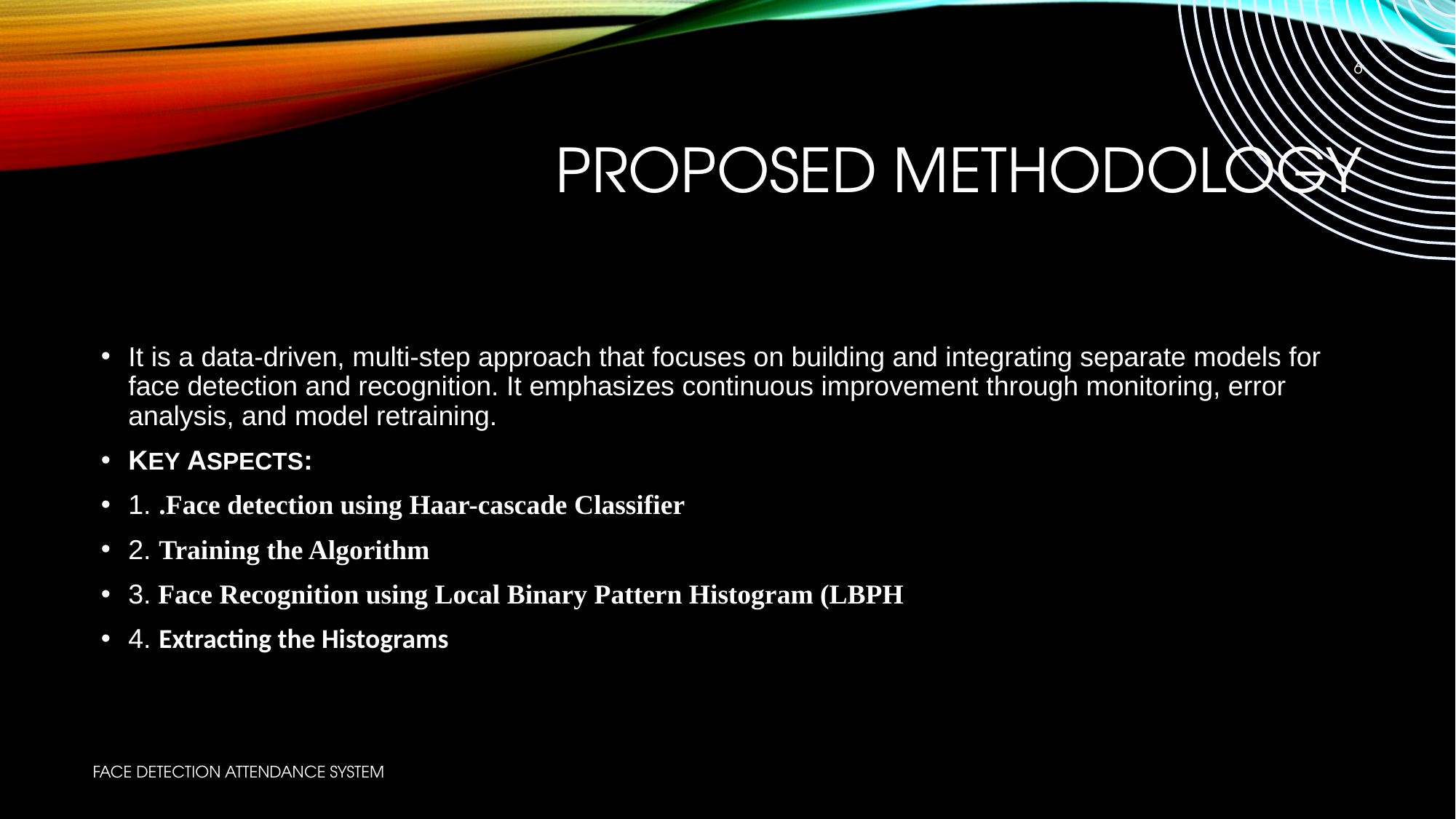

6
# Proposed Methodology
It is a data-driven, multi-step approach that focuses on building and integrating separate models for face detection and recognition. It emphasizes continuous improvement through monitoring, error analysis, and model retraining.
KEY ASPECTS:
1. .Face detection using Haar-cascade Classifier
2. Training the Algorithm
3. Face Recognition using Local Binary Pattern Histogram (LBPH
4. Extracting the Histograms

FACE DETECTION ATTENDANCE SYSTEM